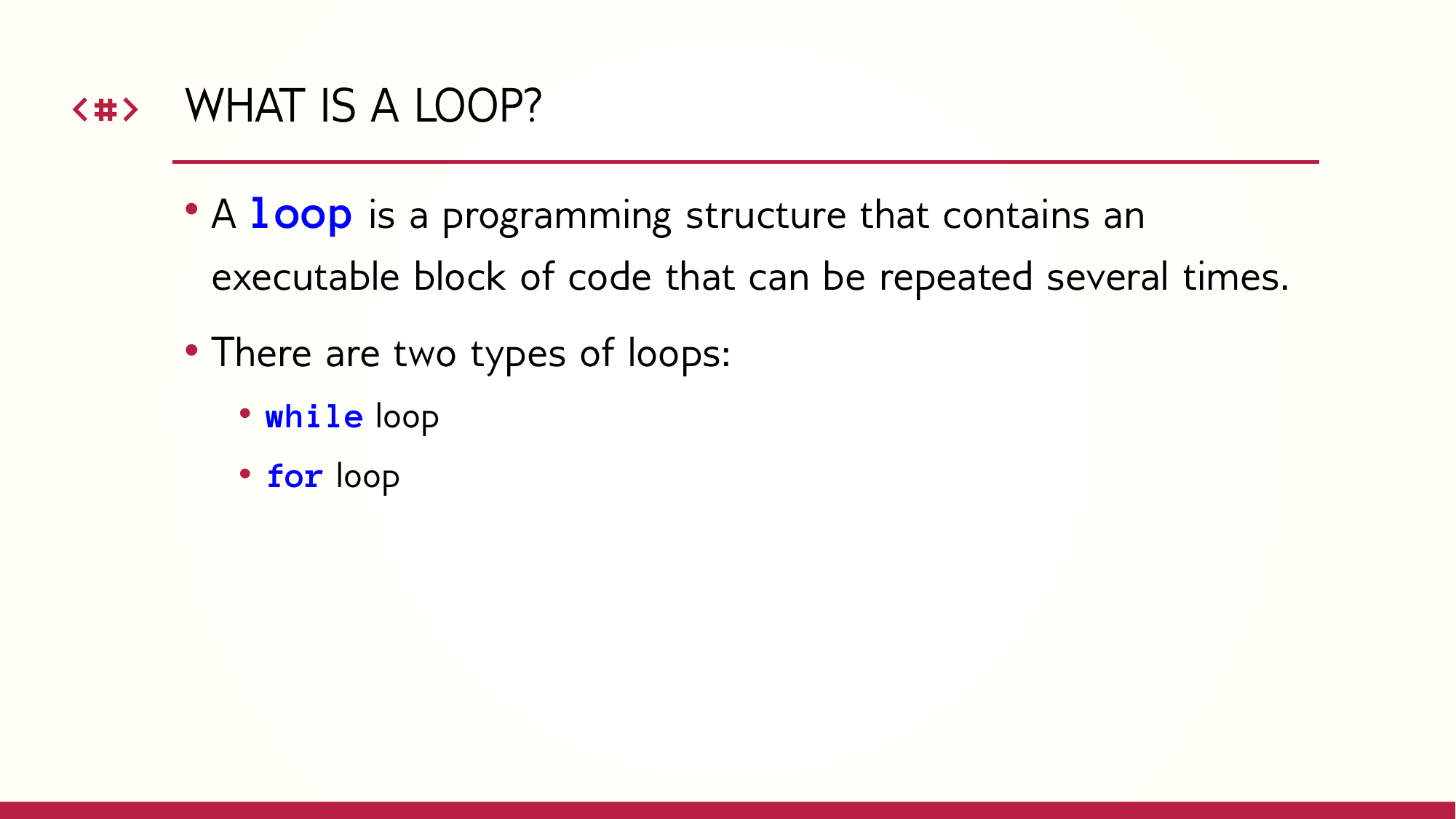

# What is a loop?
A loop is a programming structure that contains an executable block of code that can be repeated several times.
There are two types of loops:
while loop
for loop